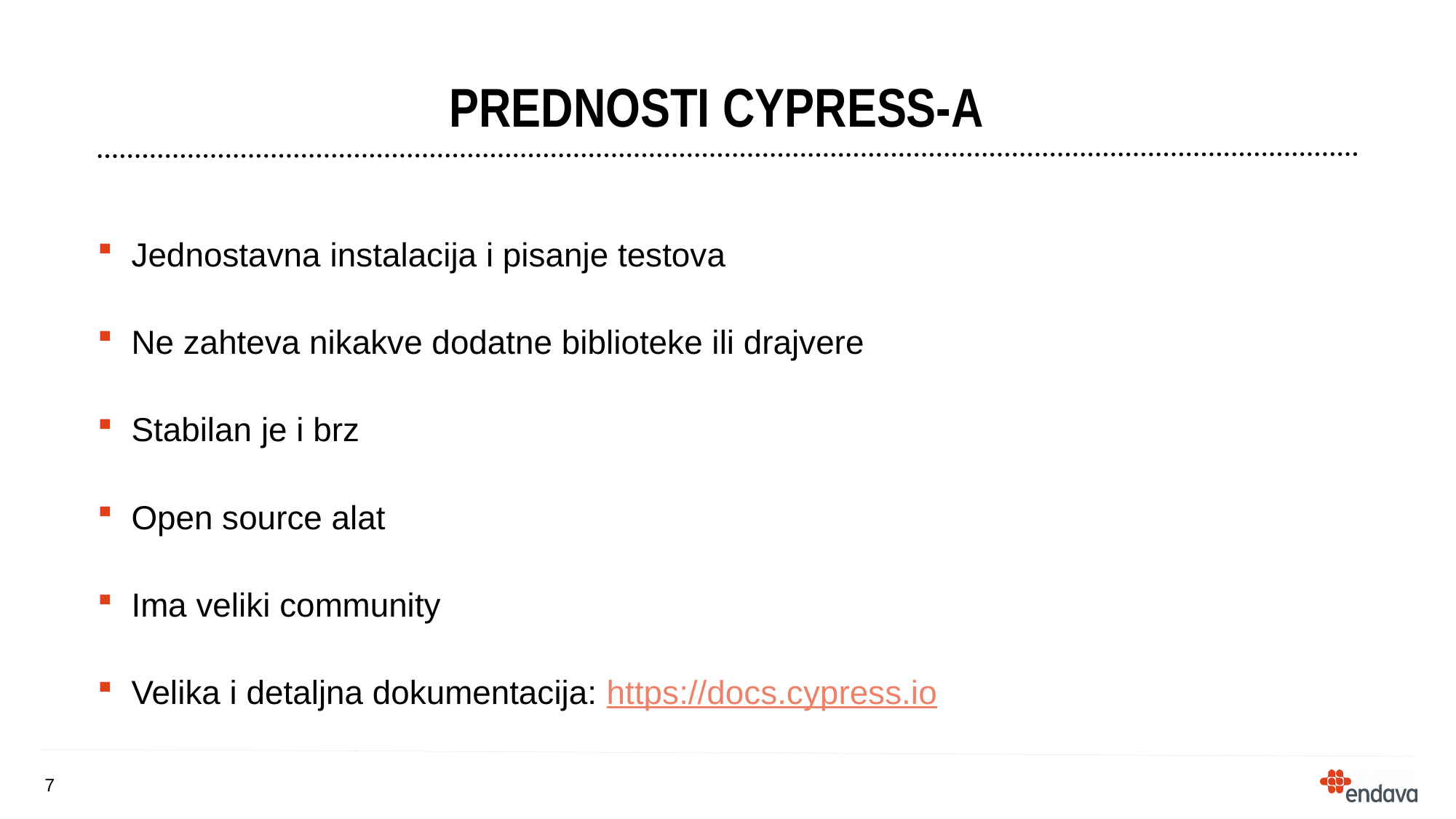

# prednosti CYPRESS-a
Jednostavna instalacija i pisanje testova
Ne zahteva nikakve dodatne biblioteke ili drajvere
Stabilan je i brz
Open source alat
Ima veliki community
Velika i detaljna dokumentacija: https://docs.cypress.io